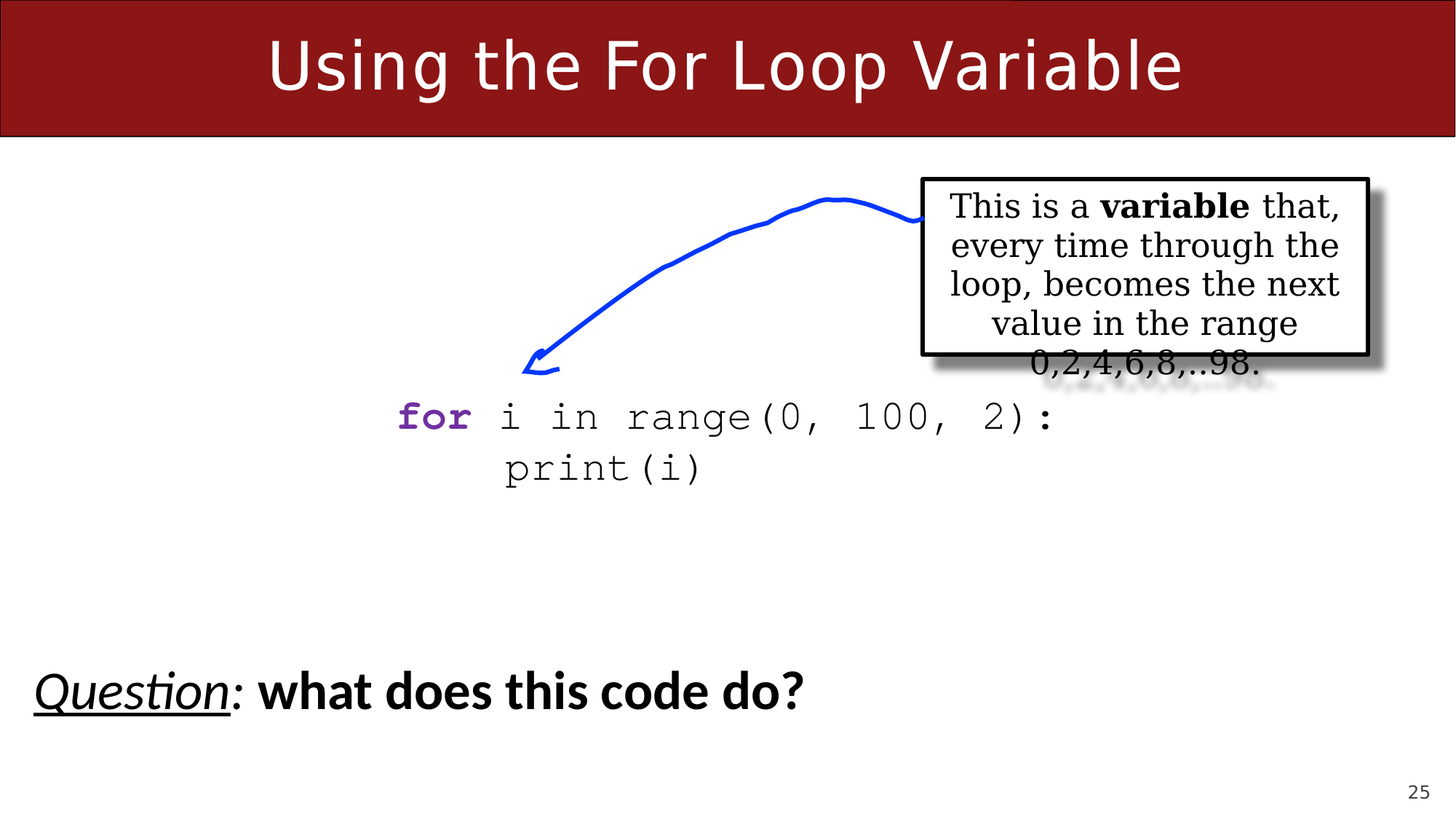

# Using the For Loop Variable
This is a variable that, every time through the loop, becomes the next value in the range 0,2,4,6,8,..98.

for i in range(0, 100, 2):
	print(i)
Question: what does this code do?